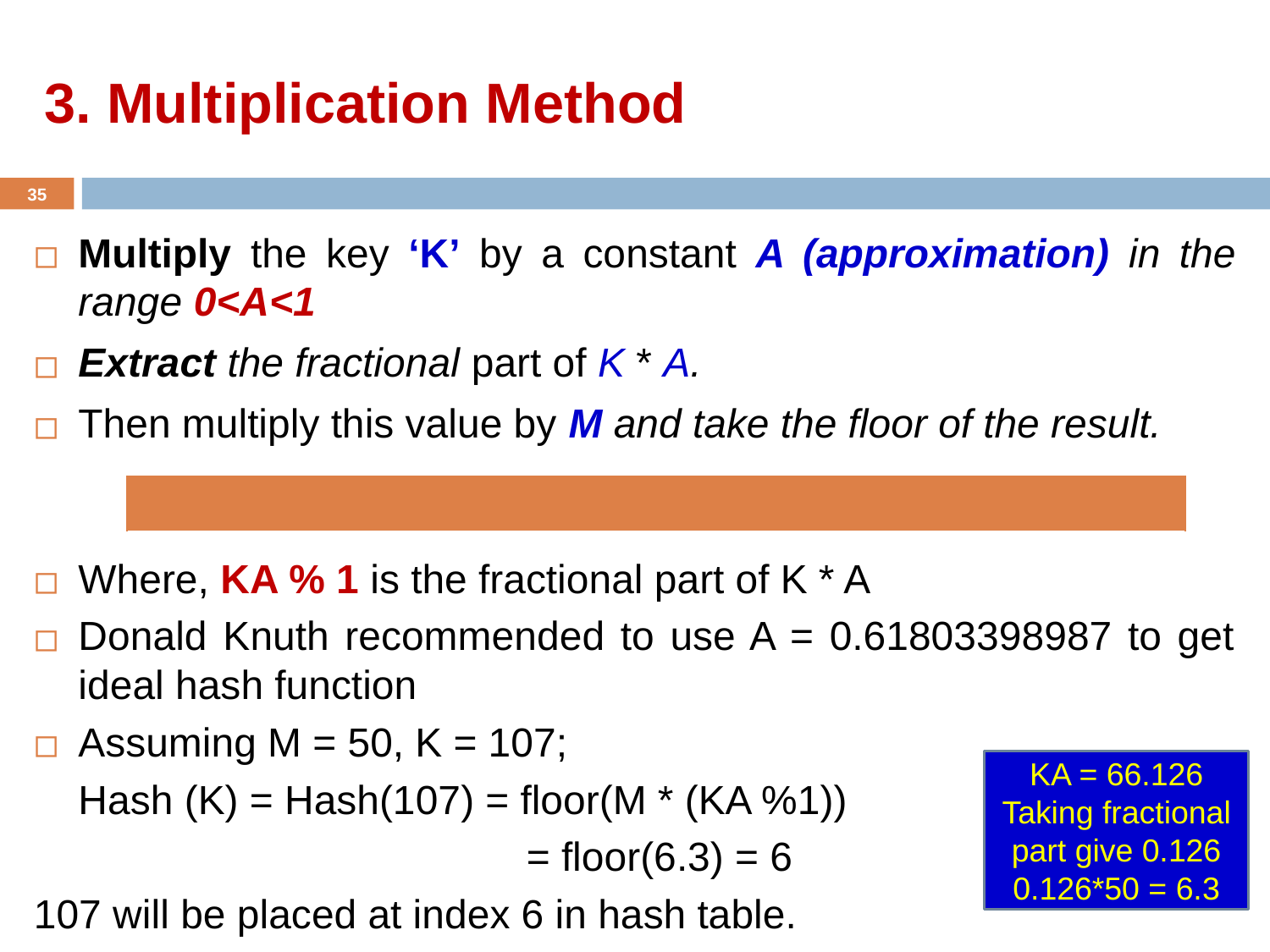

# 3. Multiplication Method

35
Multiply the key ‘K’ by a constant A (approximation) in the range 0<A<1
Extract the fractional part of K * A.
Then multiply this value by M and take the floor of the result.

Where, KA % 1 is the fractional part of K * A
Donald Knuth recommended to use A = 0.61803398987 to get ideal hash function
Assuming M = 50, K = 107;
	Hash (K) = Hash(107) = floor(M * (KA %1))
 				      = floor(6.3) = 6
107 will be placed at index 6 in hash table.

|  |
| --- |
KA = 66.126
Taking fractional part give 0.126
0.126*50 = 6.3